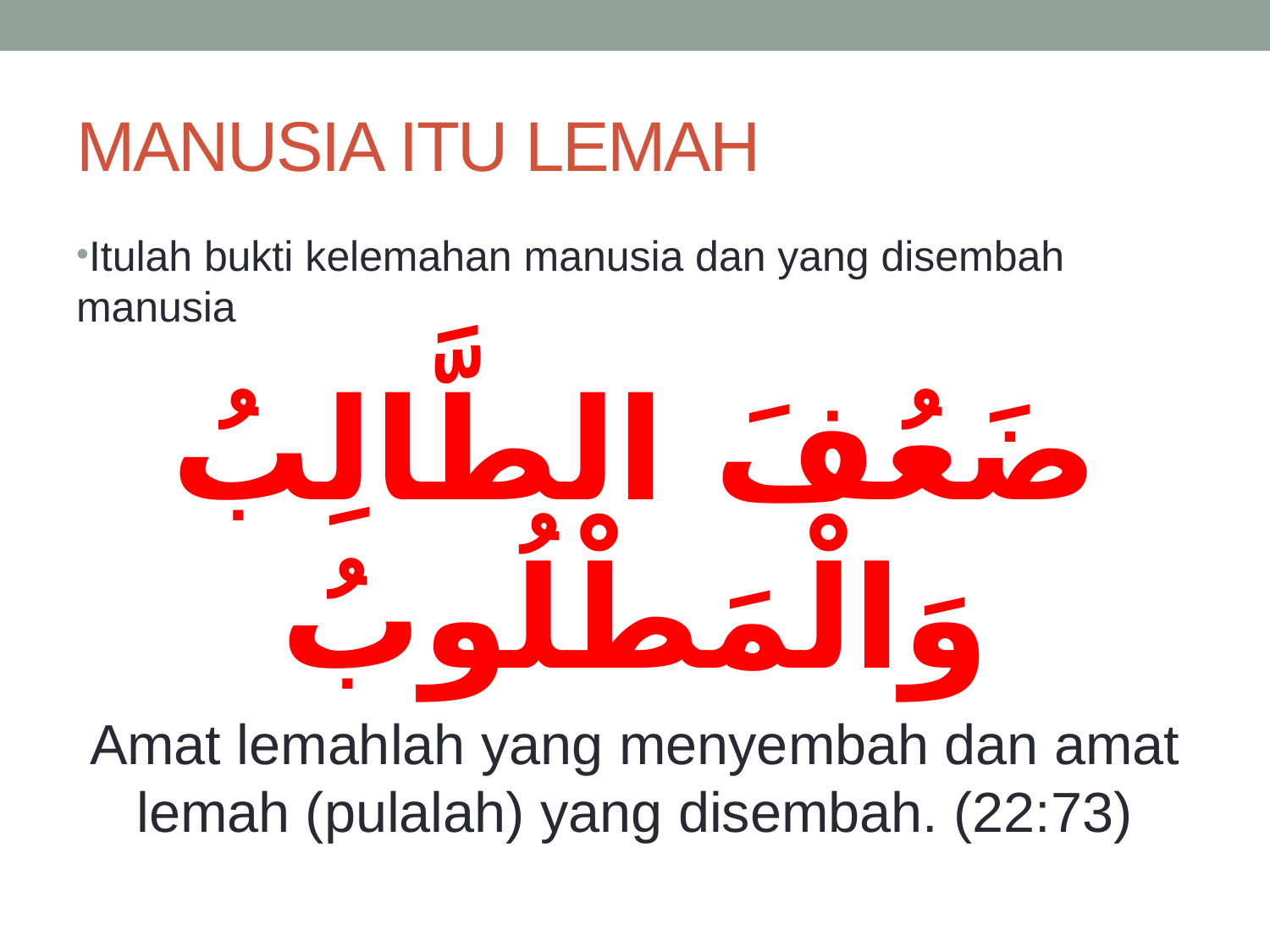

# MANUSIA ITU LEMAH
Itulah bukti kelemahan manusia dan yang disembah manusia
ضَعُفَ الطَّالِبُ وَالْمَطْلُوبُ
Amat lemahlah yang menyembah dan amat lemah (pulalah) yang disembah. (22:73)